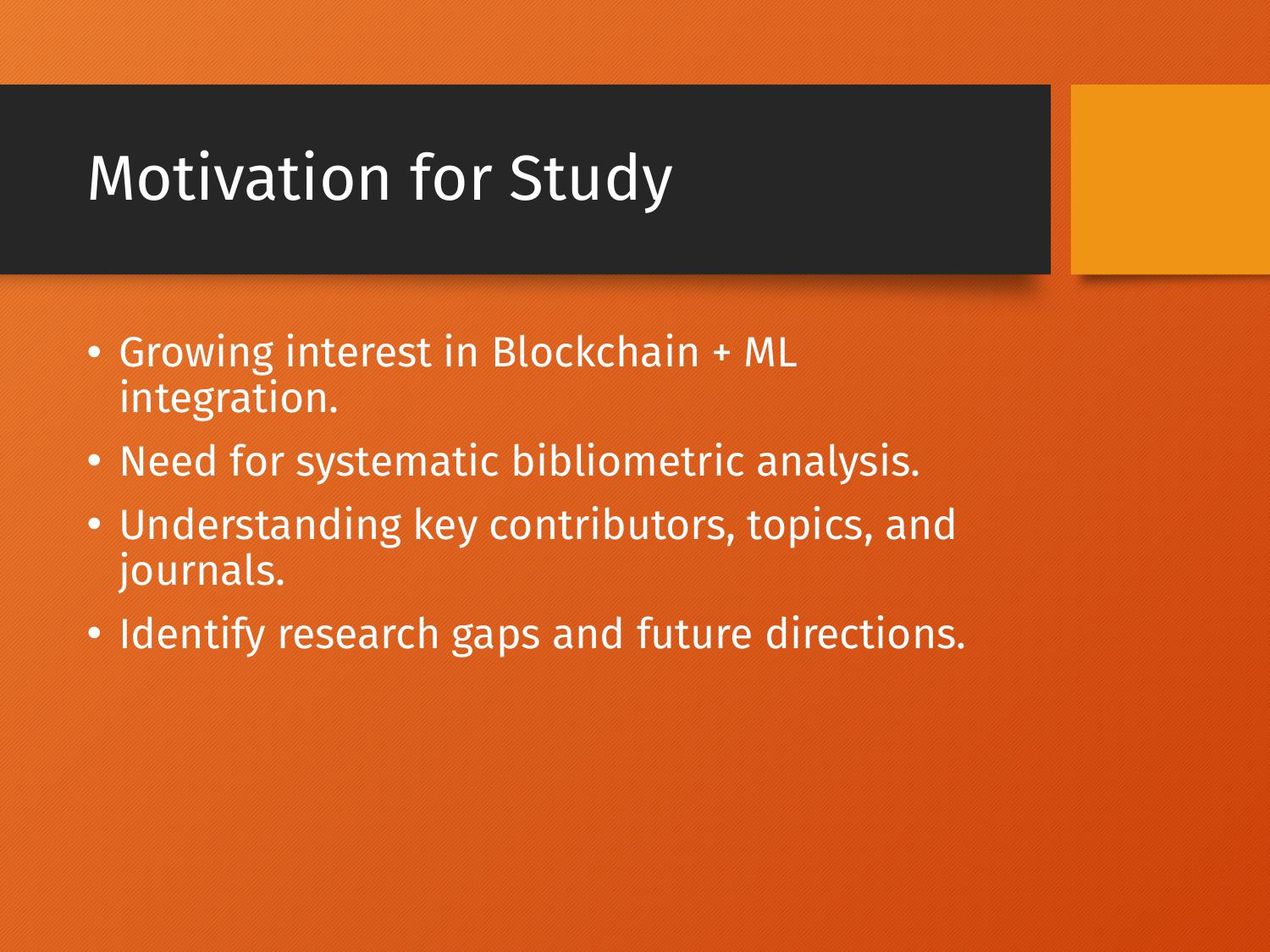

# Motivation for Study
Growing interest in Blockchain + ML integration.
Need for systematic bibliometric analysis.
Understanding key contributors, topics, and journals.
Identify research gaps and future directions.